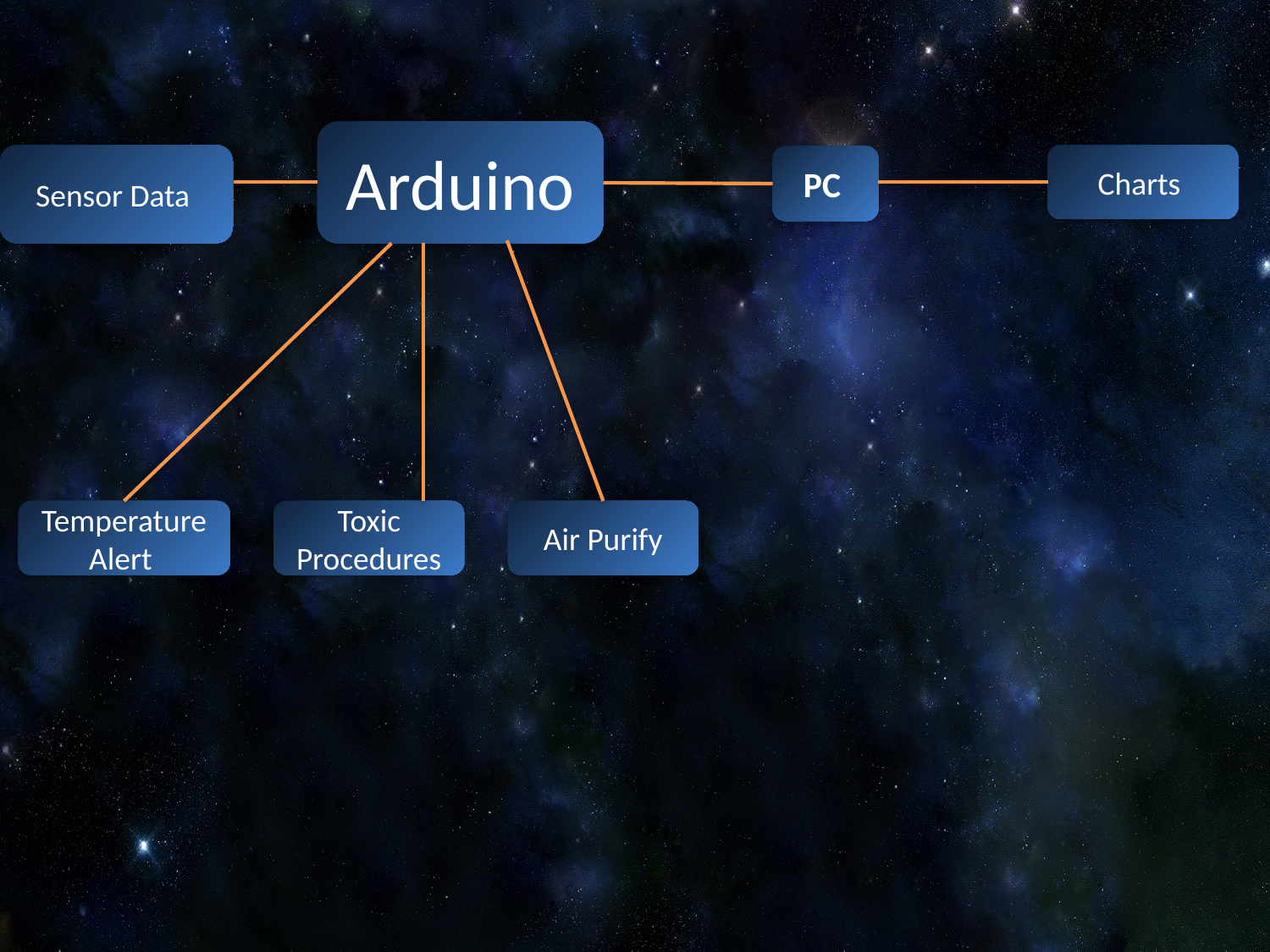

Arduino
Charts
Sensor Data
PC
Temperature Alert
Toxic Procedures
Air Purify